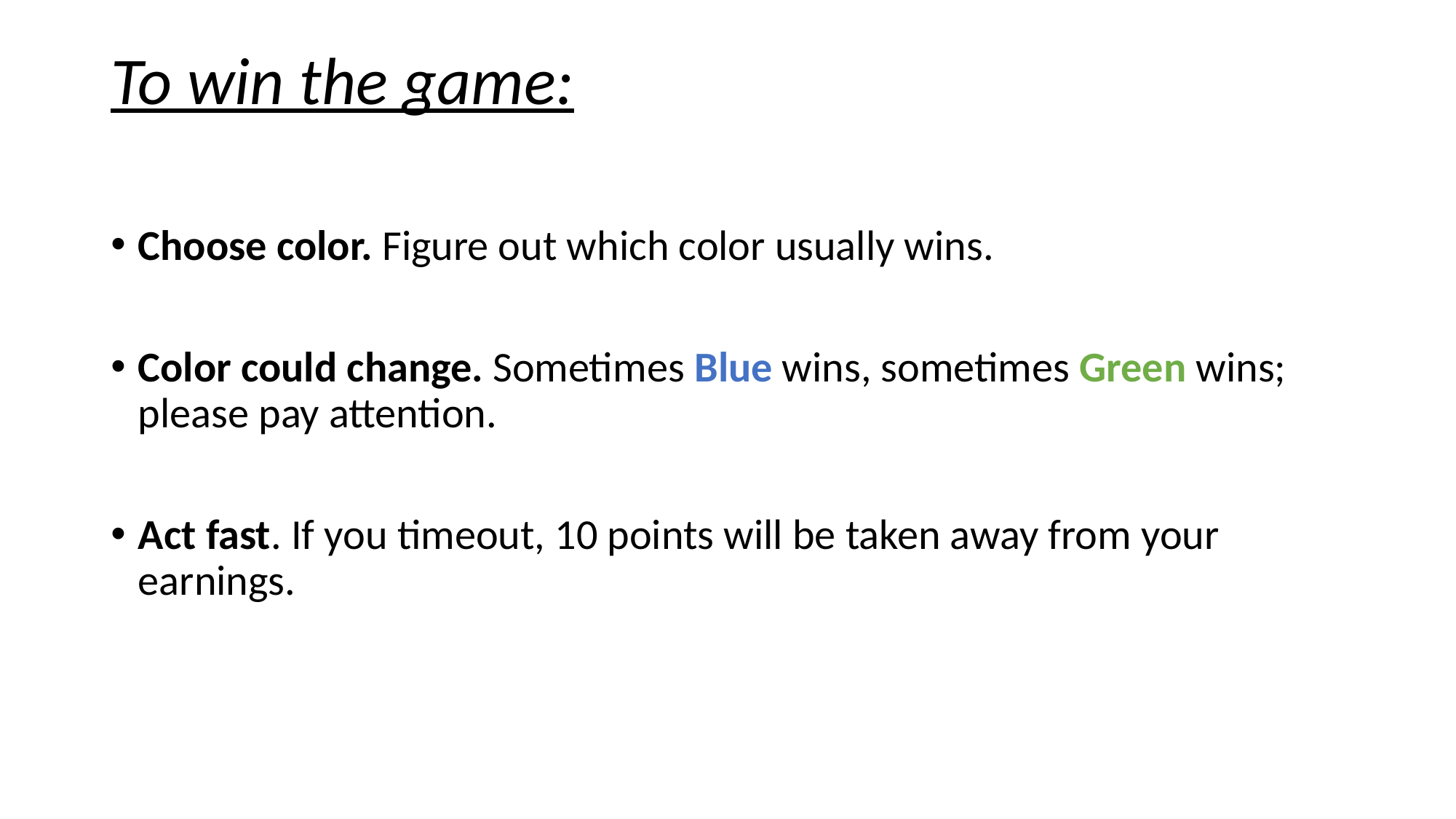

# To win the game:
Choose color. Figure out which color usually wins.

Color could change. Sometimes Blue wins, sometimes Green wins; please pay attention.

Act fast. If you timeout, 10 points will be taken away from your earnings.